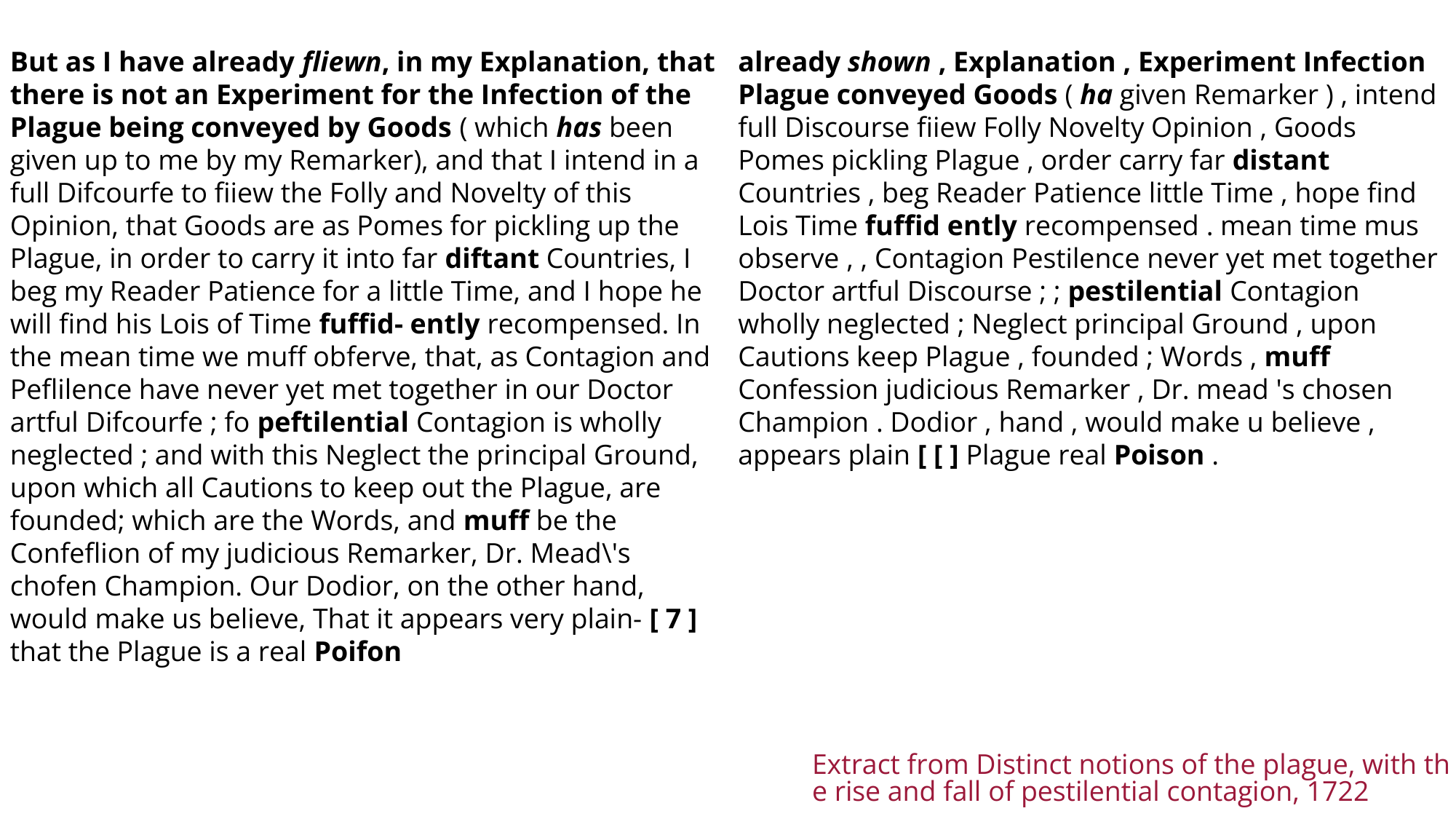

But as I have already fliewn, in my Explanation, that there is not an Experiment for the Infection of the Plague being conveyed by Goods ( which has been given up to me by my Remarker), and that I intend in a full Difcourfe to fiiew the Folly and Novelty of this Opinion, that Goods are as Pomes for pickling up the Plague, in order to carry it into far diftant Countries, I beg my Reader Patience for a little Time, and I hope he will find his Lois of Time fuffid- ently recompensed. In the mean time we muff obferve, that, as Contagion and Peflilence have never yet met together in our Doctor artful Difcourfe ; fo peftilential Contagion is wholly neglected ; and with this Neglect the principal Ground, upon which all Cautions to keep out the Plague, are founded; which are the Words, and muff be the Confeflion of my judicious Remarker, Dr. Mead\'s chofen Champion. Our Dodior, on the other hand, would make us believe, That it appears very plain- [ 7 ] that the Plague is a real Poifon
already shown , Explanation , Experiment Infection Plague conveyed Goods ( ha given Remarker ) , intend full Discourse fiiew Folly Novelty Opinion , Goods Pomes pickling Plague , order carry far distant Countries , beg Reader Patience little Time , hope find Lois Time fuffid ently recompensed . mean time mus observe , , Contagion Pestilence never yet met together Doctor artful Discourse ; ; pestilential Contagion wholly neglected ; Neglect principal Ground , upon Cautions keep Plague , founded ; Words , muff Confession judicious Remarker , Dr. mead 's chosen Champion . Dodior , hand , would make u believe , appears plain [ [ ] Plague real Poison .
Extract from Distinct notions of the plague, with the rise and fall of pestilential contagion, 1722